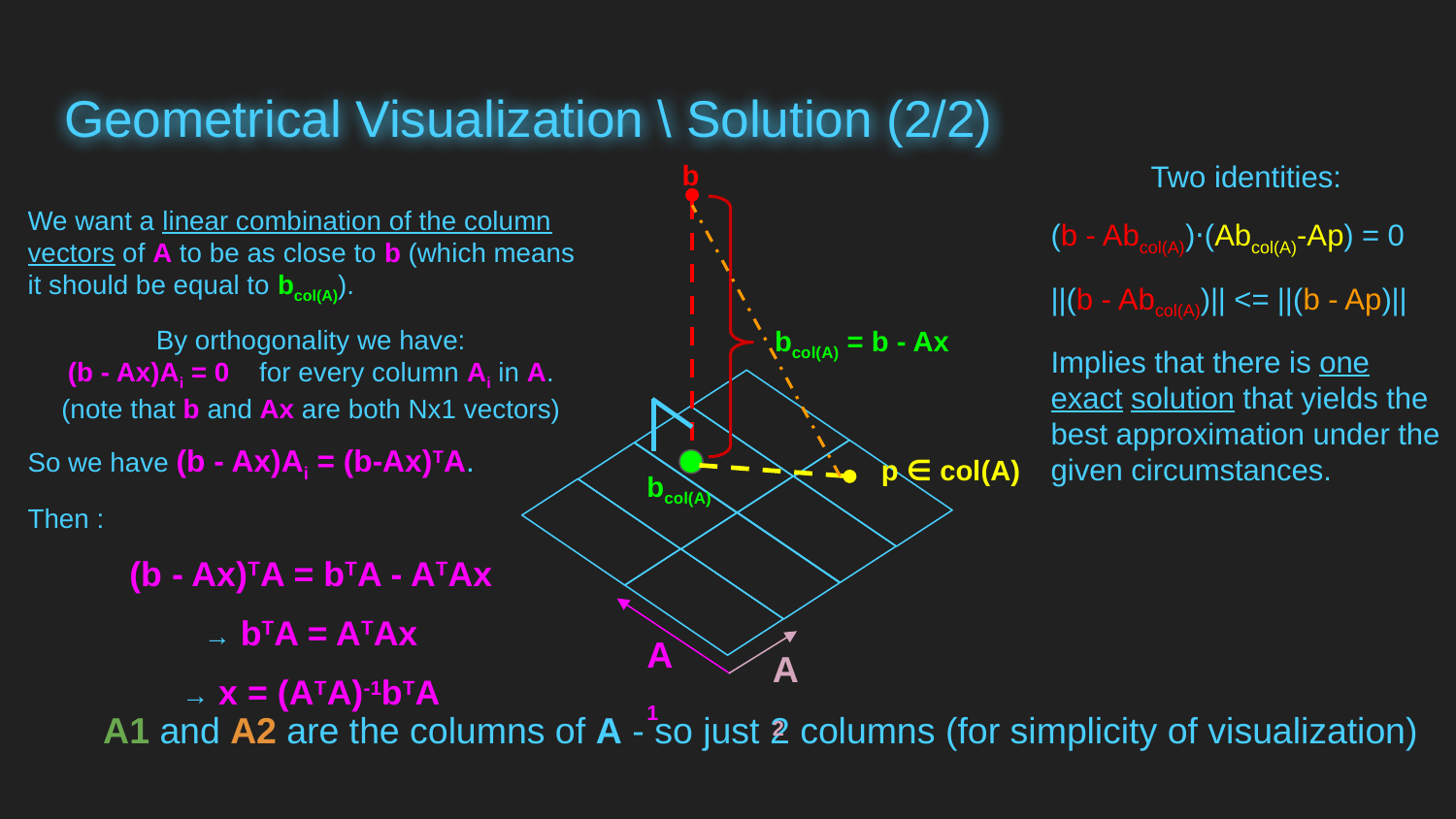

# Geometrical Visualization \ Solution (2/2)

b

bcol(A) = b - Ax

p ∈ col(A)

bcol(A)
A1
A2
Two identities:
(b - Abcol(A))⋅(Abcol(A)-Ap) = 0
||(b - Abcol(A))|| <= ||(b - Ap)||
Implies that there is one exact solution that yields the best approximation under the given circumstances.
We want a linear combination of the column vectors of A to be as close to b (which means it should be equal to bcol(A)).
By orthogonality we have:
(b - Ax)Ai = 0    for every column Ai in A.
(note that b and Ax are both Nx1 vectors)
So we have (b - Ax)Ai = (b-Ax)TA.
Then :
(b - Ax)TA = bTA - ATAx
→ bTA = ATAx
→ x = (ATA)-1bTA

A1 and A2 are the columns of A - so just 2 columns (for simplicity of visualization)